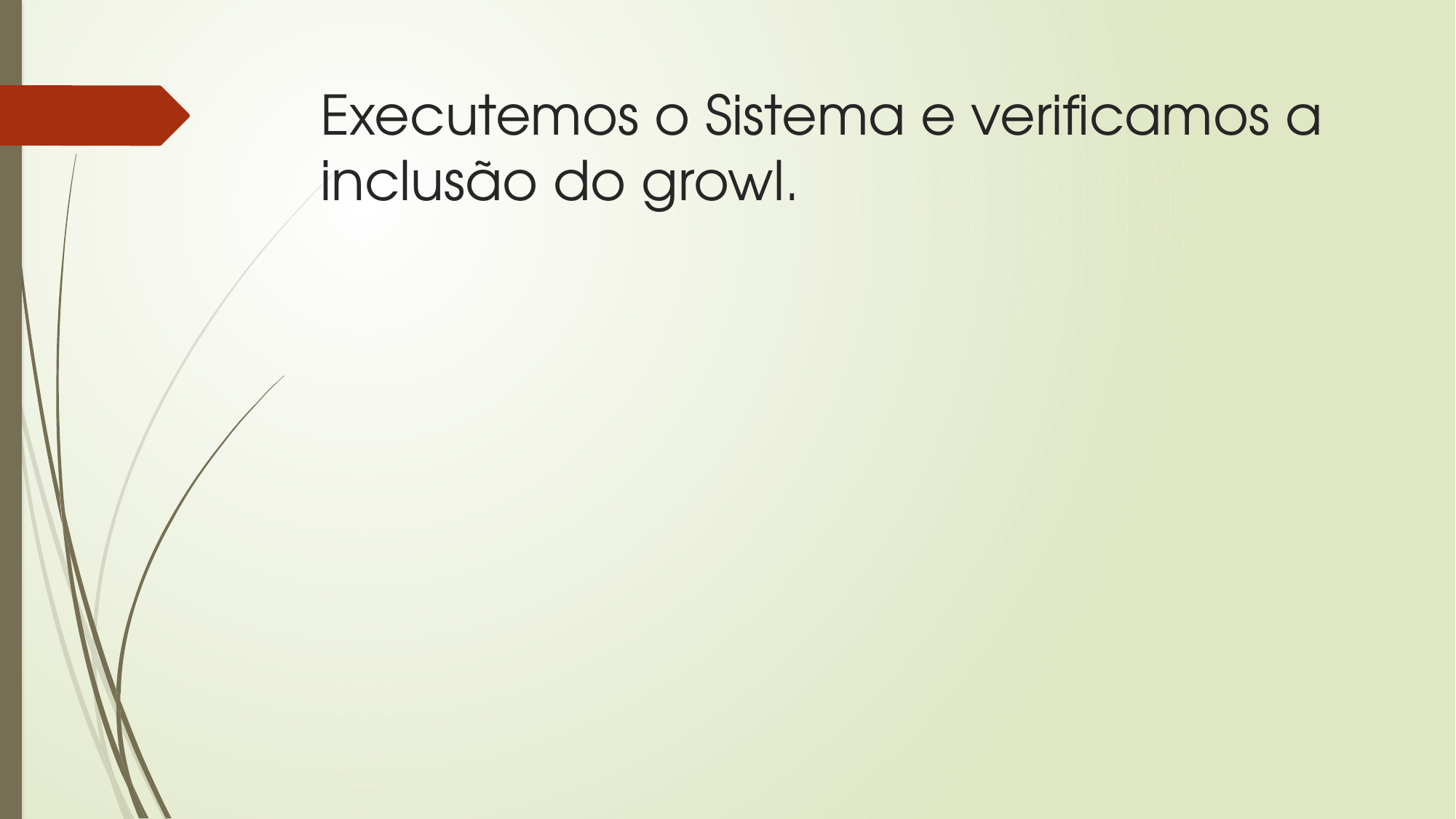

# Executemos o Sistema e verificamos a inclusão do growl.